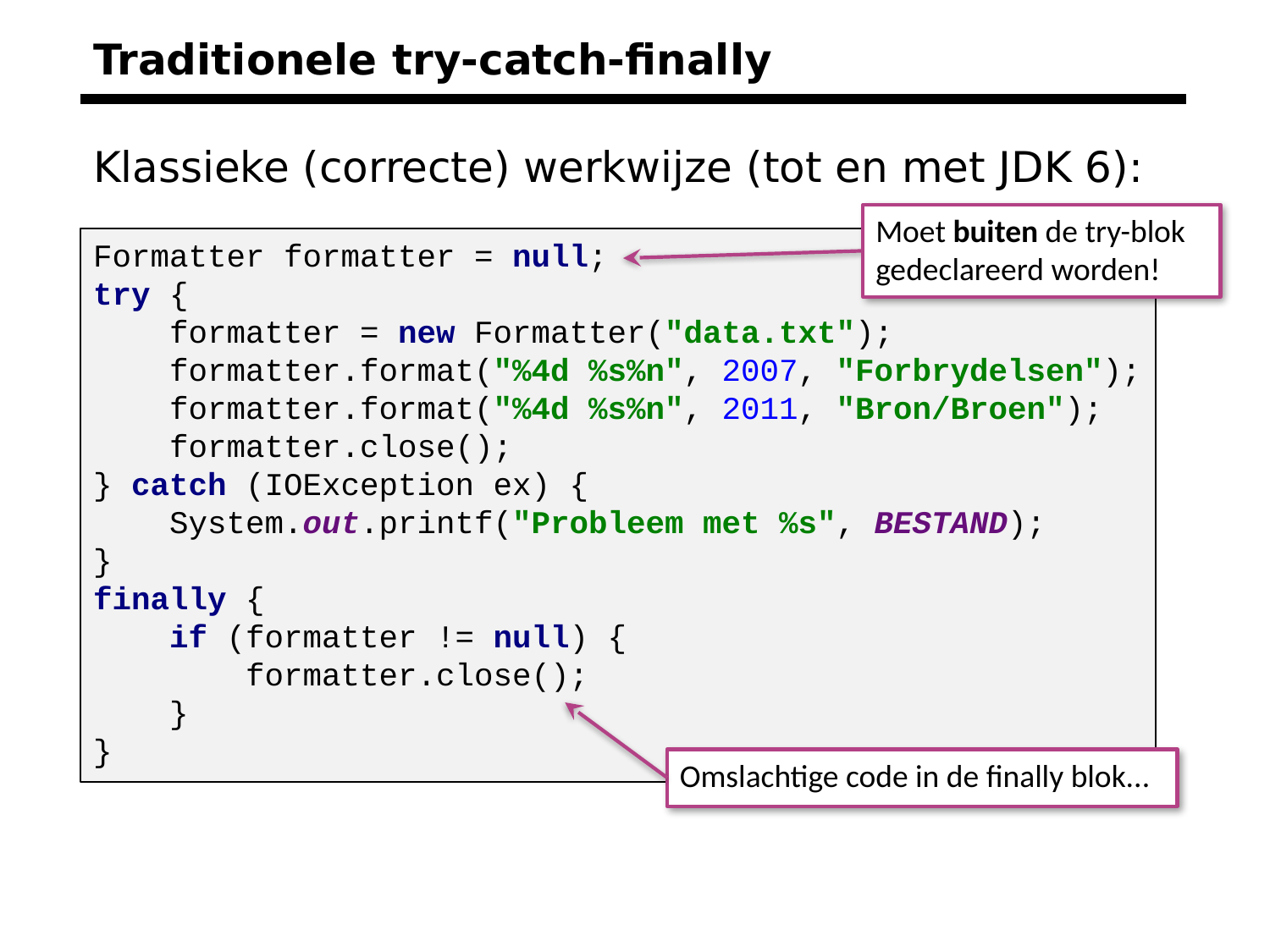

# Traditionele try-catch-finally
Klassieke (correcte) werkwijze (tot en met JDK 6):
Moet buiten de try-blok gedeclareerd worden!
Formatter formatter = null;
try {
    formatter = new Formatter("data.txt");
    formatter.format("%4d %s%n", 2007, "Forbrydelsen");
    formatter.format("%4d %s%n", 2011, "Bron/Broen");
    formatter.close();
} catch (IOException ex) {
    System.out.printf("Probleem met %s", BESTAND);
}
finally {
    if (formatter != null) {
        formatter.close();
    }
}
Omslachtige code in de finally blok...